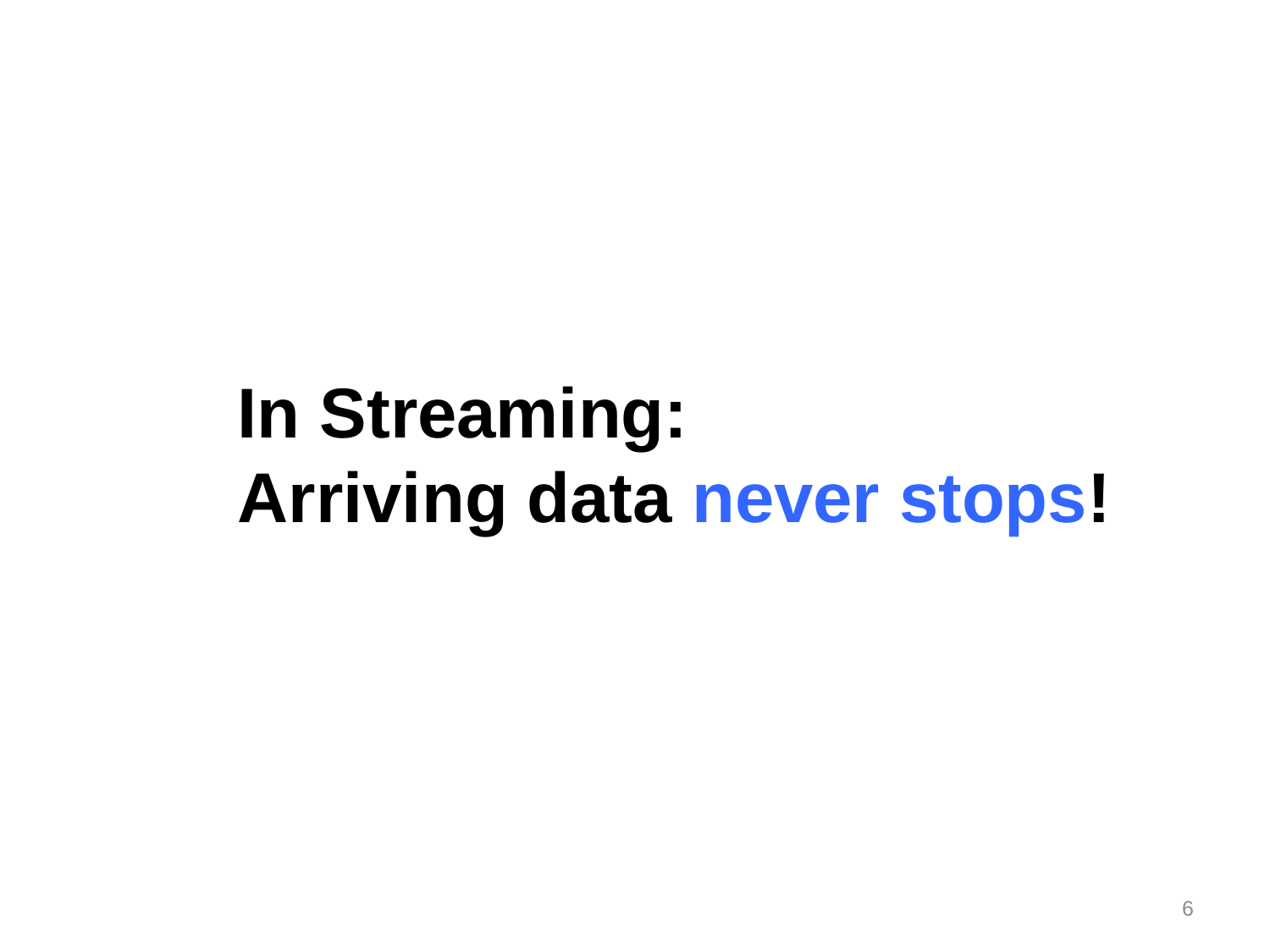

In Streaming:
Arriving data never stops!
6